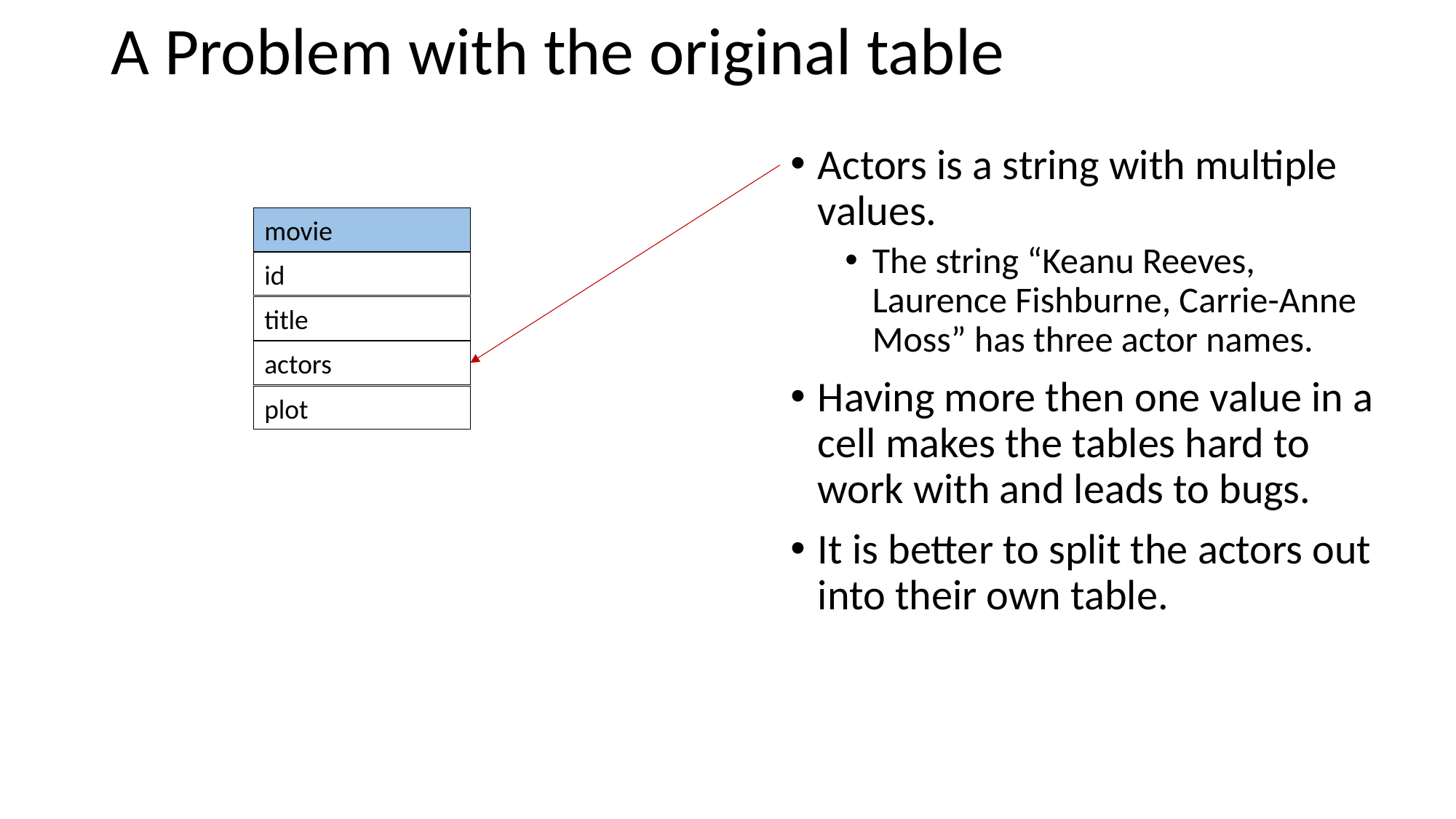

# A Problem with the original table
Actors is a string with multiple values.
The string “Keanu Reeves, Laurence Fishburne, Carrie-Anne Moss” has three actor names.
Having more then one value in a cell makes the tables hard to work with and leads to bugs.
It is better to split the actors out into their own table.
movie
id
title
actors
plot